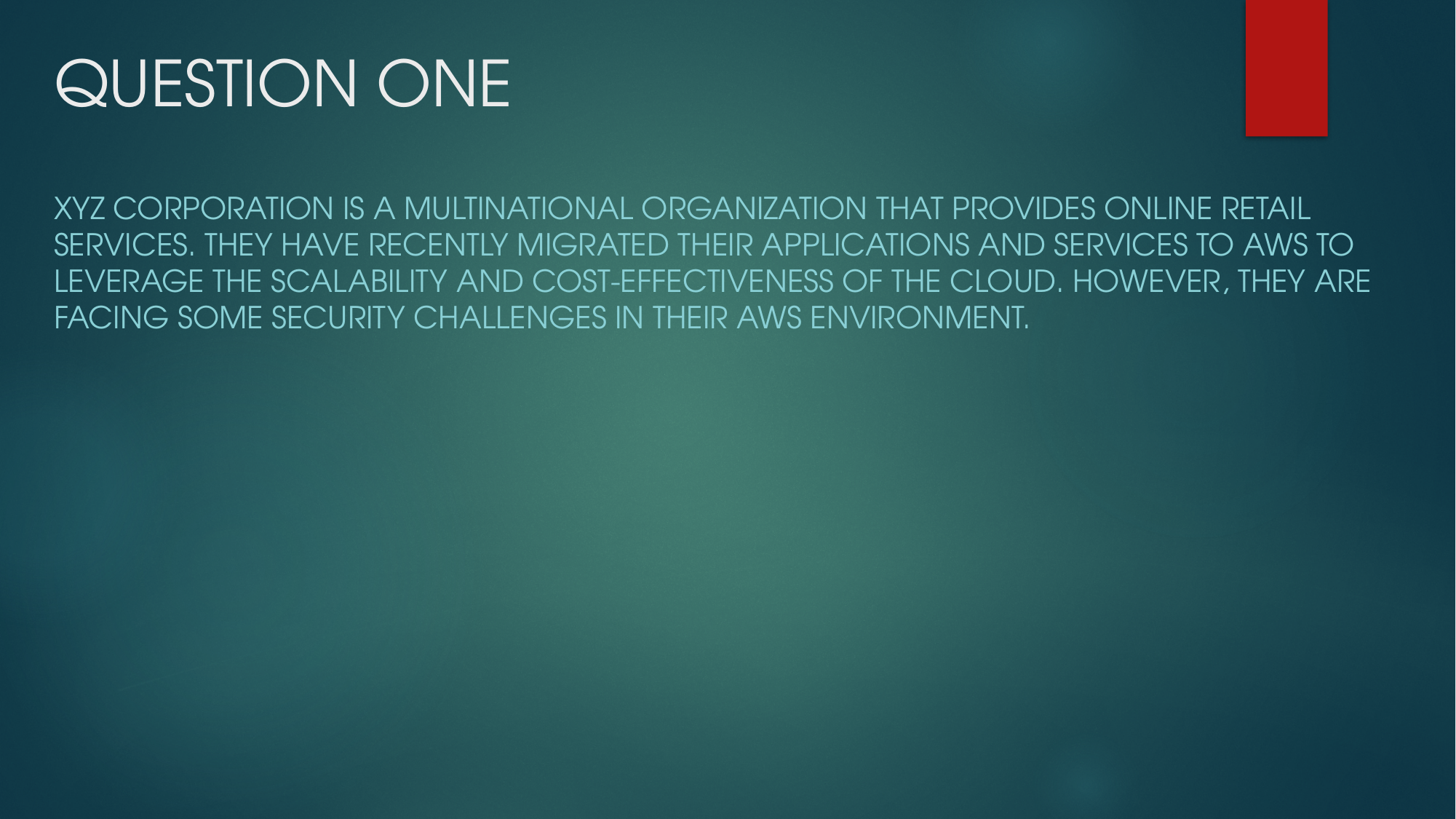

# QUESTION ONE
XYZ Corporation is a multinational organization that provides online retail services. They have recently migrated their applications and services to AWS to leverage the scalability and cost-effectiveness of the cloud. However, they are facing some security challenges in their AWS environment.